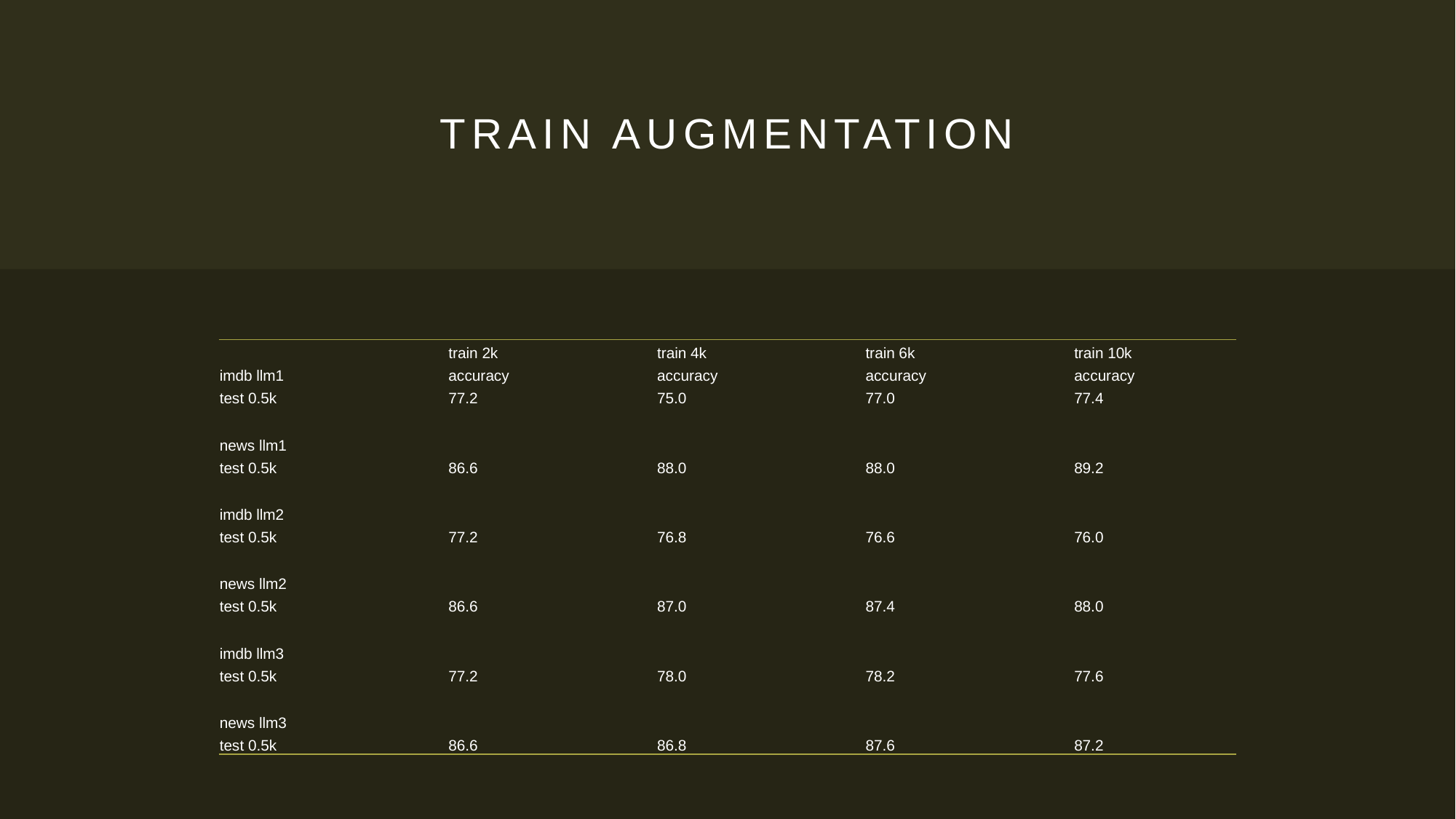

# Traın augmentatıon

|  |  | train 2k |  | train 4k |  | train 6k |  | train 10k |
| --- | --- | --- | --- | --- | --- | --- | --- | --- |
| imdb llm1 |  | accuracy |  | accuracy |  | accuracy |  | accuracy |
| test 0.5k |  | 77.2 |  | 75.0 |  | 77.0 |  | 77.4 |
|  |  |  |  |  |  |  |  |  |
| news llm1 |  |  |  |  |  |  |  |  |
| test 0.5k |  | 86.6 |  | 88.0 |  | 88.0 |  | 89.2 |
|  |  |  |  |  |  |  |  |  |
| imdb llm2 |  |  |  |  |  |  |  |  |
| test 0.5k |  | 77.2 |  | 76.8 |  | 76.6 |  | 76.0 |
|  |  |  |  |  |  |  |  |  |
| news llm2 |  |  |  |  |  |  |  |  |
| test 0.5k |  | 86.6 |  | 87.0 |  | 87.4 |  | 88.0 |
|  |  |  |  |  |  |  |  |  |
| imdb llm3 |  |  |  |  |  |  |  |  |
| test 0.5k |  | 77.2 |  | 78.0 |  | 78.2 |  | 77.6 |
|  |  |  |  |  |  |  |  |  |
| news llm3 |  |  |  |  |  |  |  |  |
| test 0.5k |  | 86.6 |  | 86.8 |  | 87.6 |  | 87.2 |